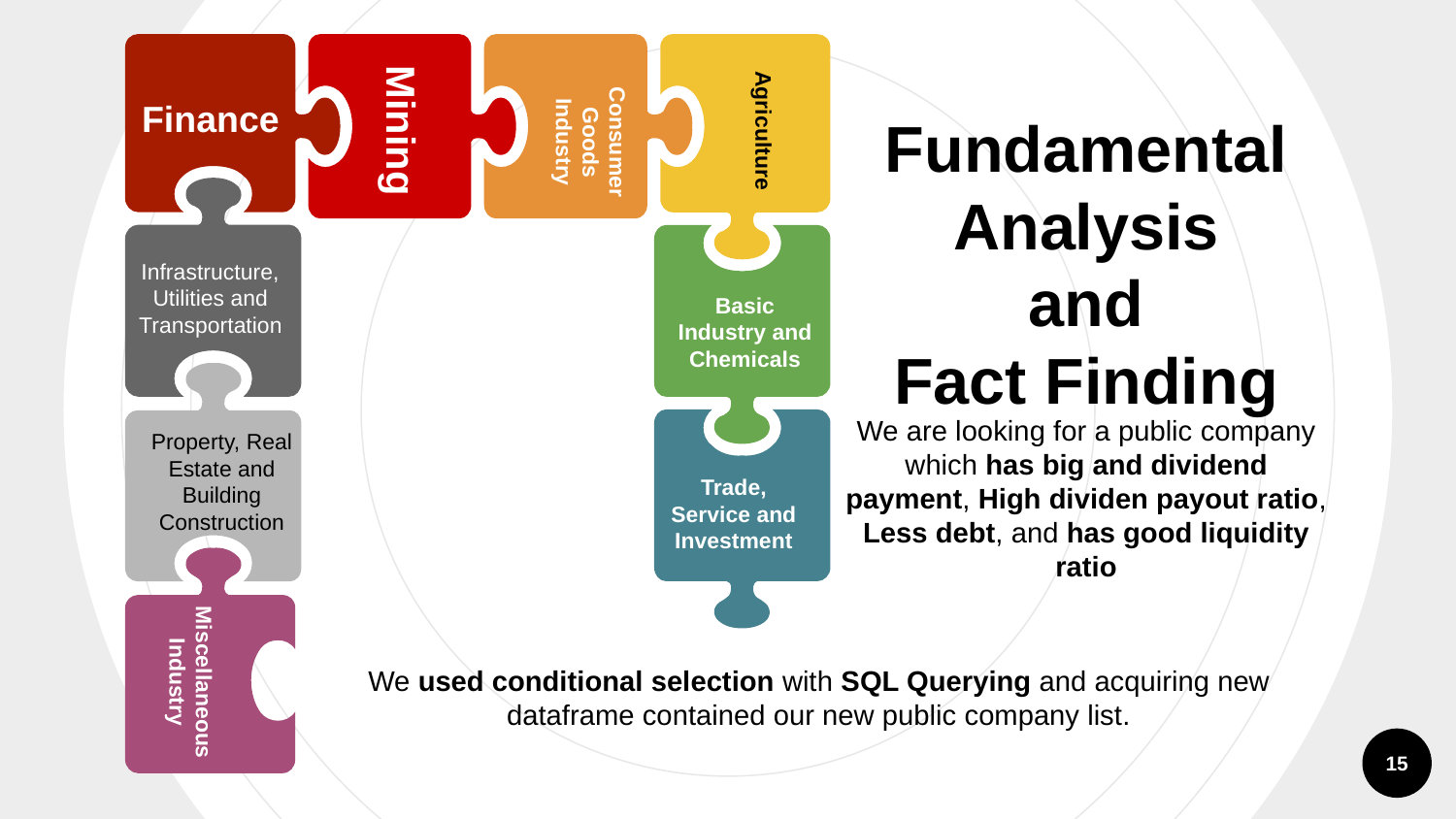

Finance
Consumer Goods Industry
Mining
Agriculture
Fundamental Analysis
 and
Fact Finding
Infrastructure, Utilities and Transportation
Basic Industry and Chemicals
We are looking for a public company which has big and dividend payment, High dividen payout ratio, Less debt, and has good liquidity ratio
Property, Real Estate and Building Construction
Trade, Service and Investment
Miscellaneous Industry
We used conditional selection with SQL Querying and acquiring new dataframe contained our new public company list.
15